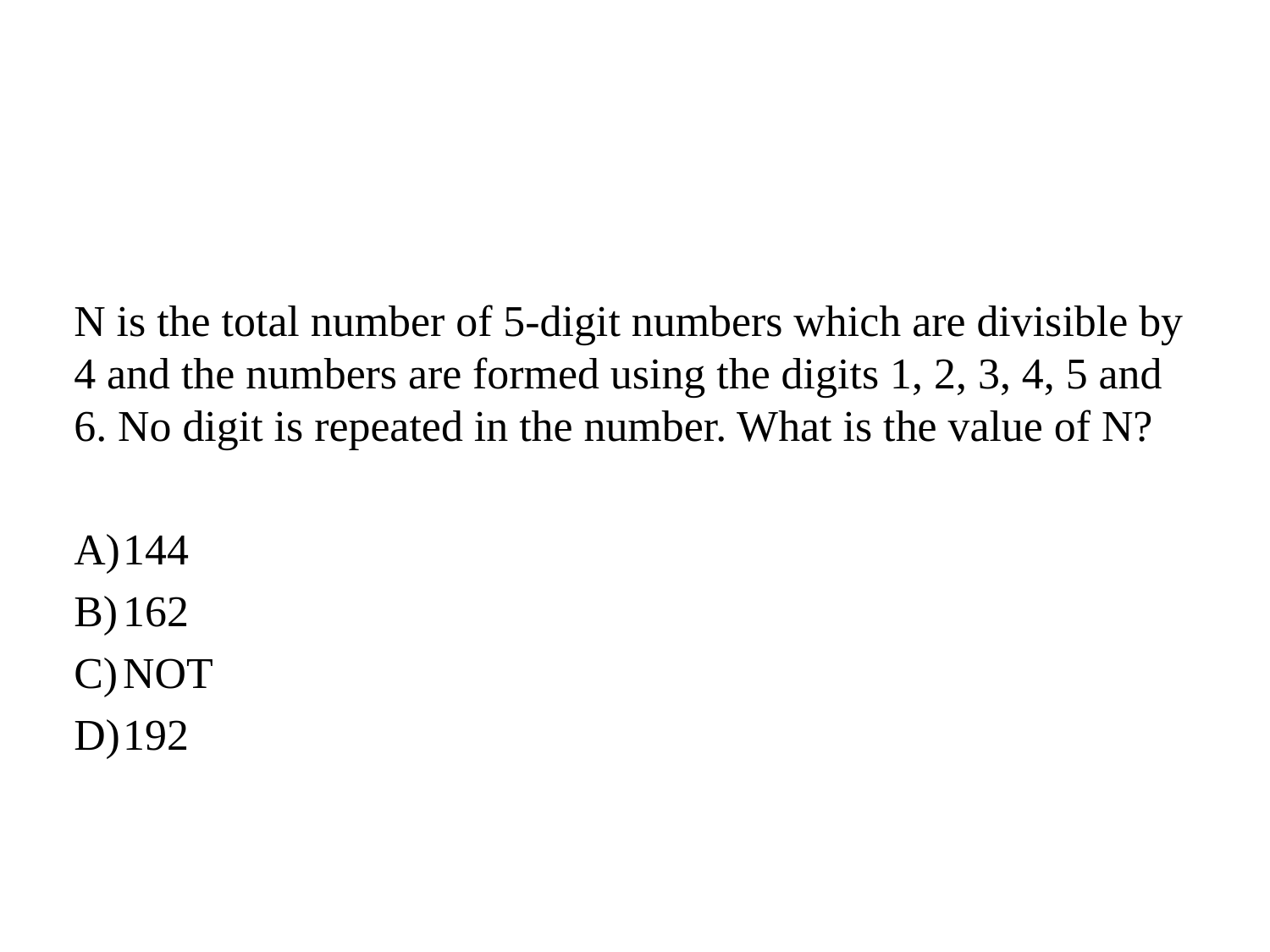

#
N is the total number of 5-digit numbers which are divisible by 4 and the numbers are formed using the digits 1, 2, 3, 4, 5 and 6. No digit is repeated in the number. What is the value of N?

144
162
NOT
192